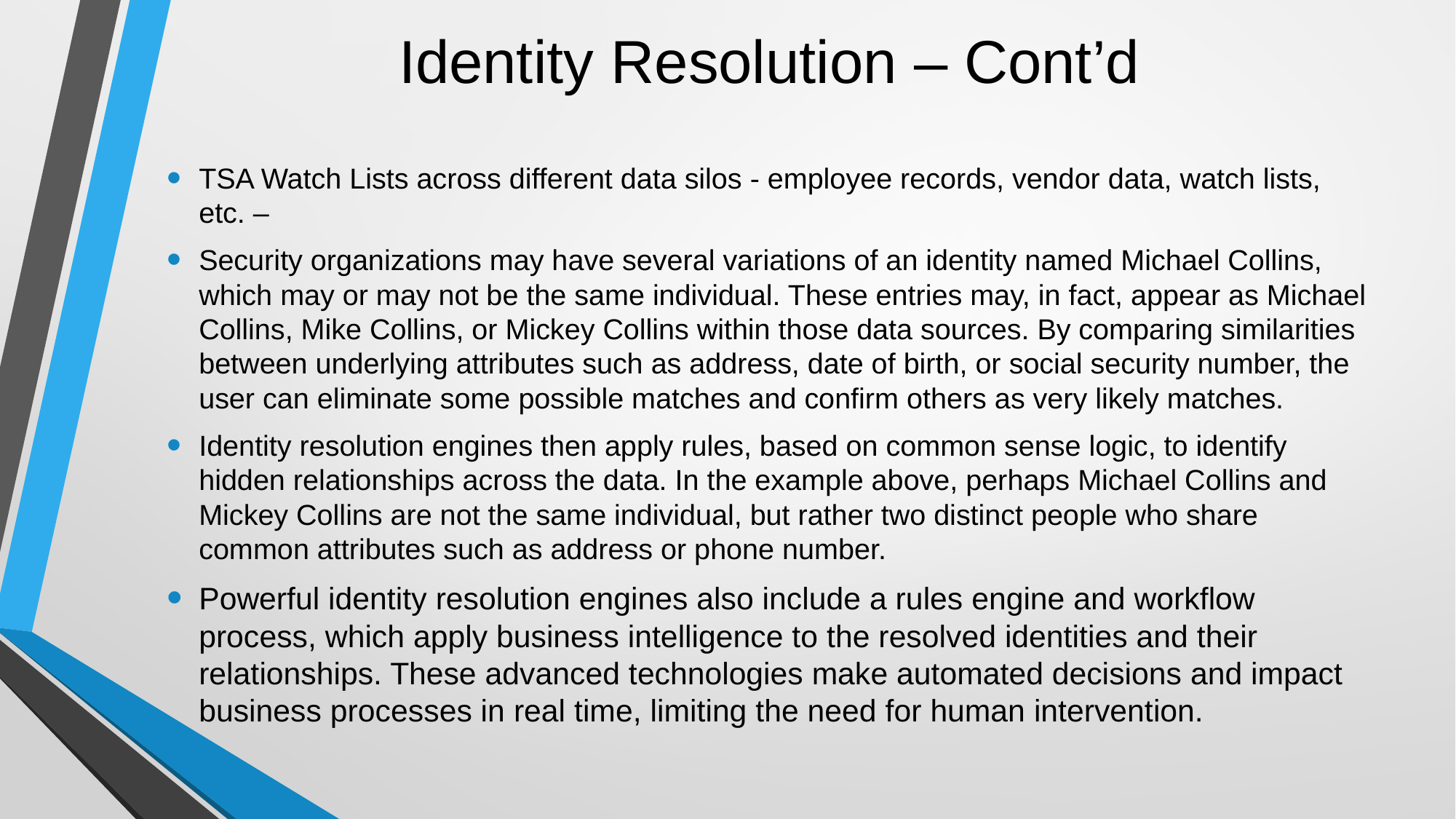

# Identity Resolution – Cont’d
TSA Watch Lists across different data silos - employee records, vendor data, watch lists, etc. –
Security organizations may have several variations of an identity named Michael Collins, which may or may not be the same individual. These entries may, in fact, appear as Michael Collins, Mike Collins, or Mickey Collins within those data sources. By comparing similarities between underlying attributes such as address, date of birth, or social security number, the user can eliminate some possible matches and confirm others as very likely matches.
Identity resolution engines then apply rules, based on common sense logic, to identify hidden relationships across the data. In the example above, perhaps Michael Collins and Mickey Collins are not the same individual, but rather two distinct people who share common attributes such as address or phone number.
Powerful identity resolution engines also include a rules engine and workflow process, which apply business intelligence to the resolved identities and their relationships. These advanced technologies make automated decisions and impact business processes in real time, limiting the need for human intervention.